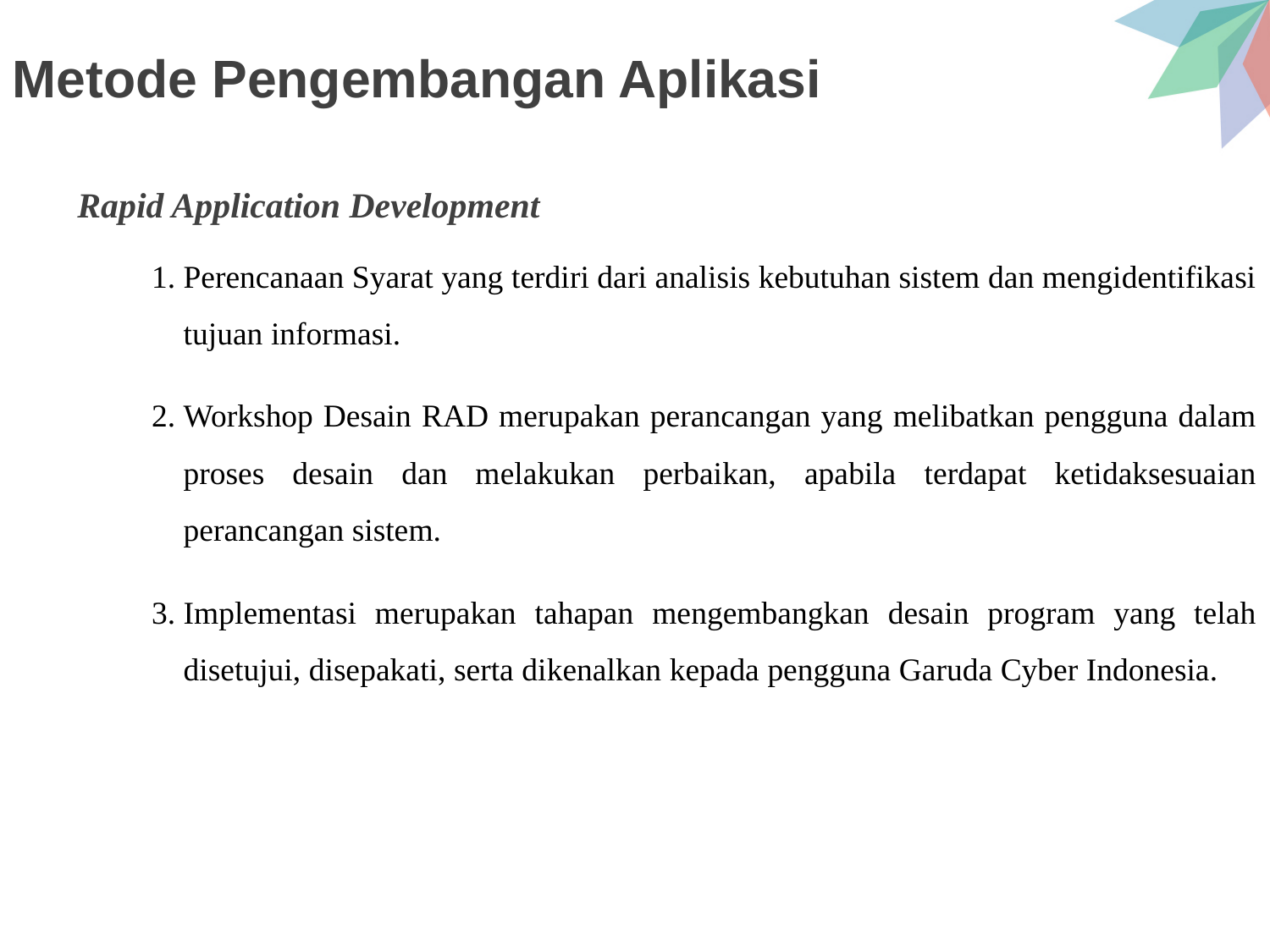

# Metode Pengembangan Aplikasi
Rapid Application Development
Perencanaan Syarat yang terdiri dari analisis kebutuhan sistem dan mengidentifikasi tujuan informasi.
Workshop Desain RAD merupakan perancangan yang melibatkan pengguna dalam proses desain dan melakukan perbaikan, apabila terdapat ketidaksesuaian perancangan sistem.
Implementasi merupakan tahapan mengembangkan desain program yang telah disetujui, disepakati, serta dikenalkan kepada pengguna Garuda Cyber Indonesia.